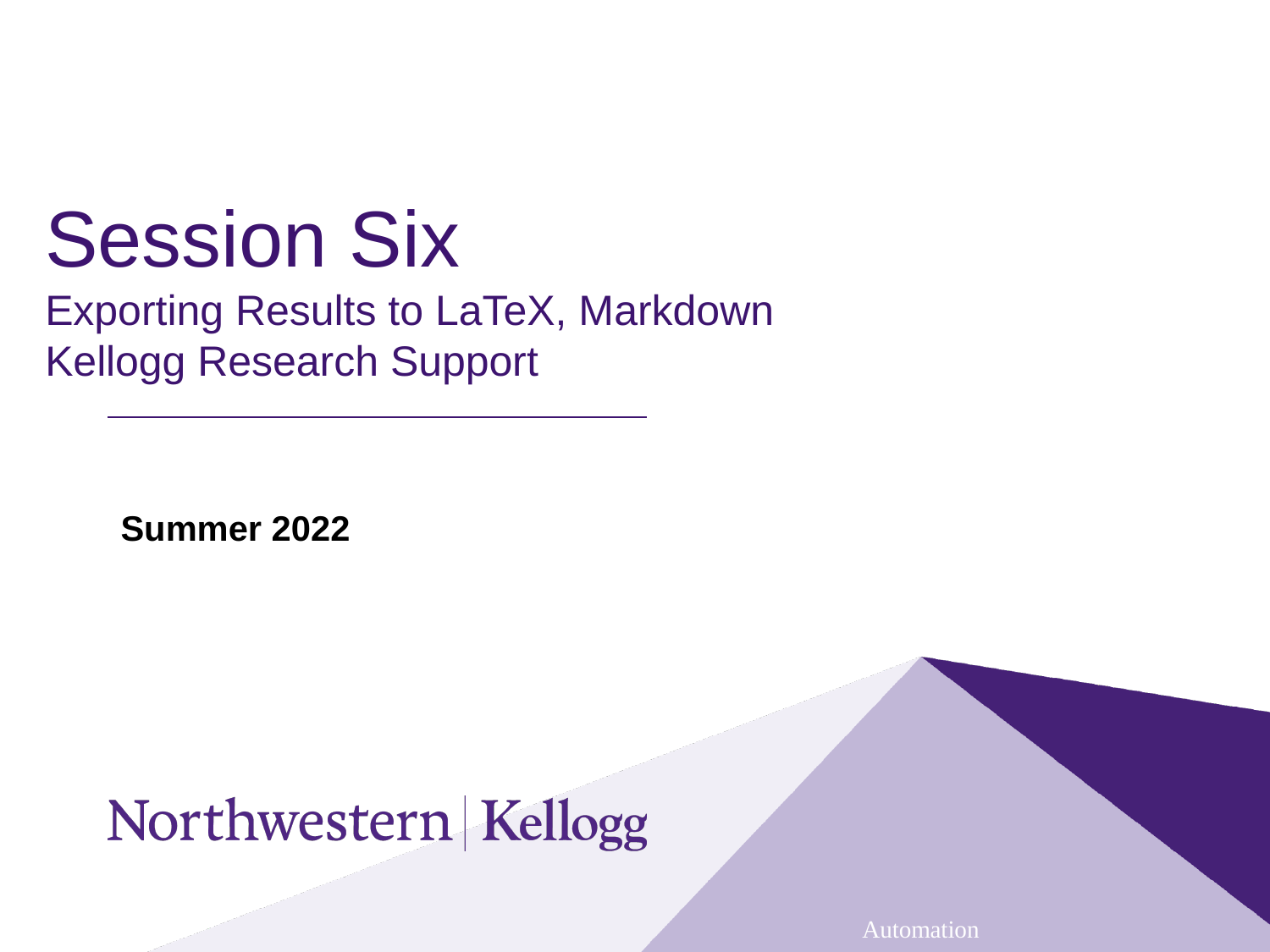

# Session Six Exporting Results to LaTeX, Markdown Kellogg Research Support

Summer 2022
Automation